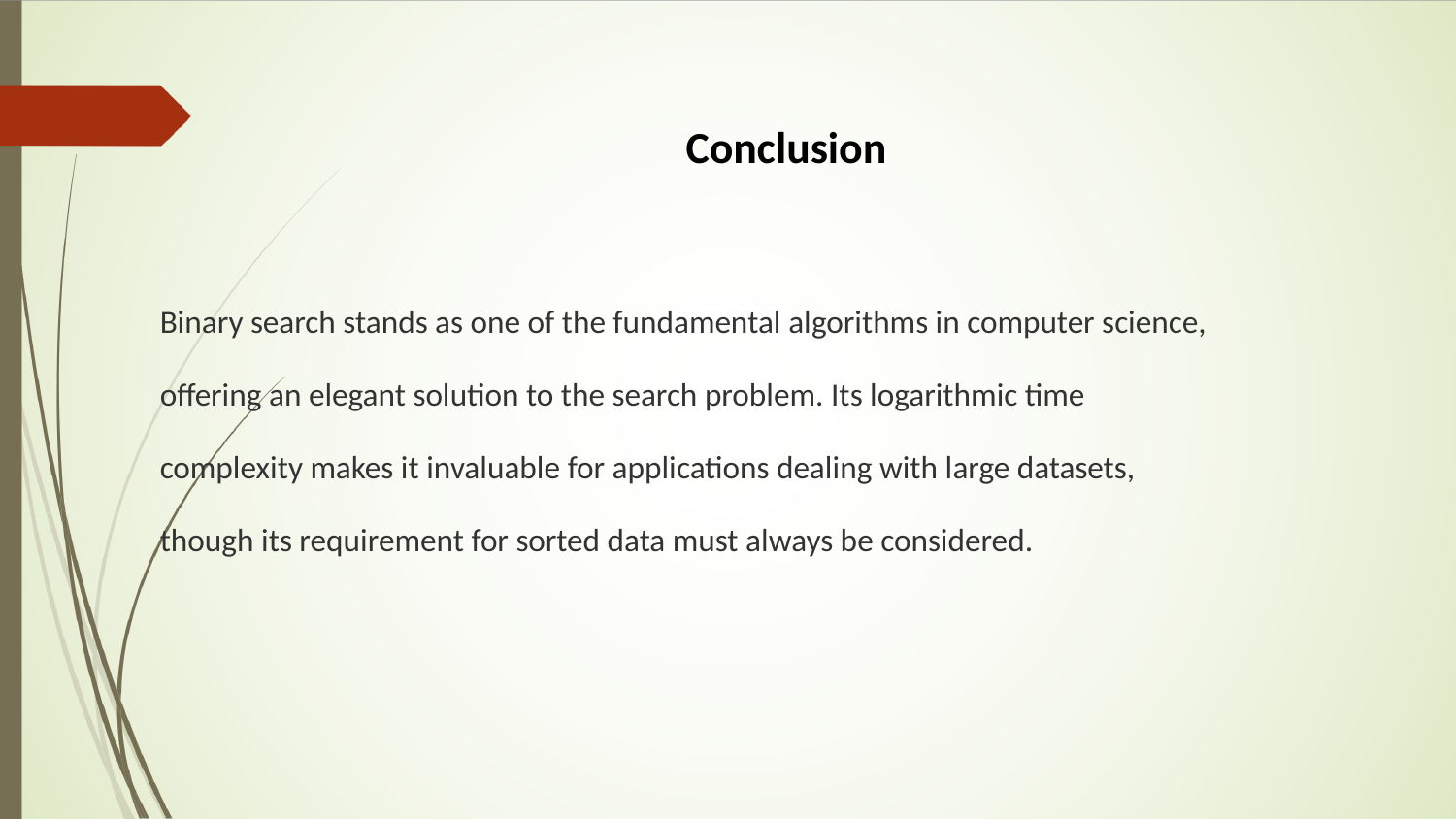

Conclusion
Binary search stands as one of the fundamental algorithms in computer science,
offering an elegant solution to the search problem. Its logarithmic time
complexity makes it invaluable for applications dealing with large datasets,
though its requirement for sorted data must always be considered.